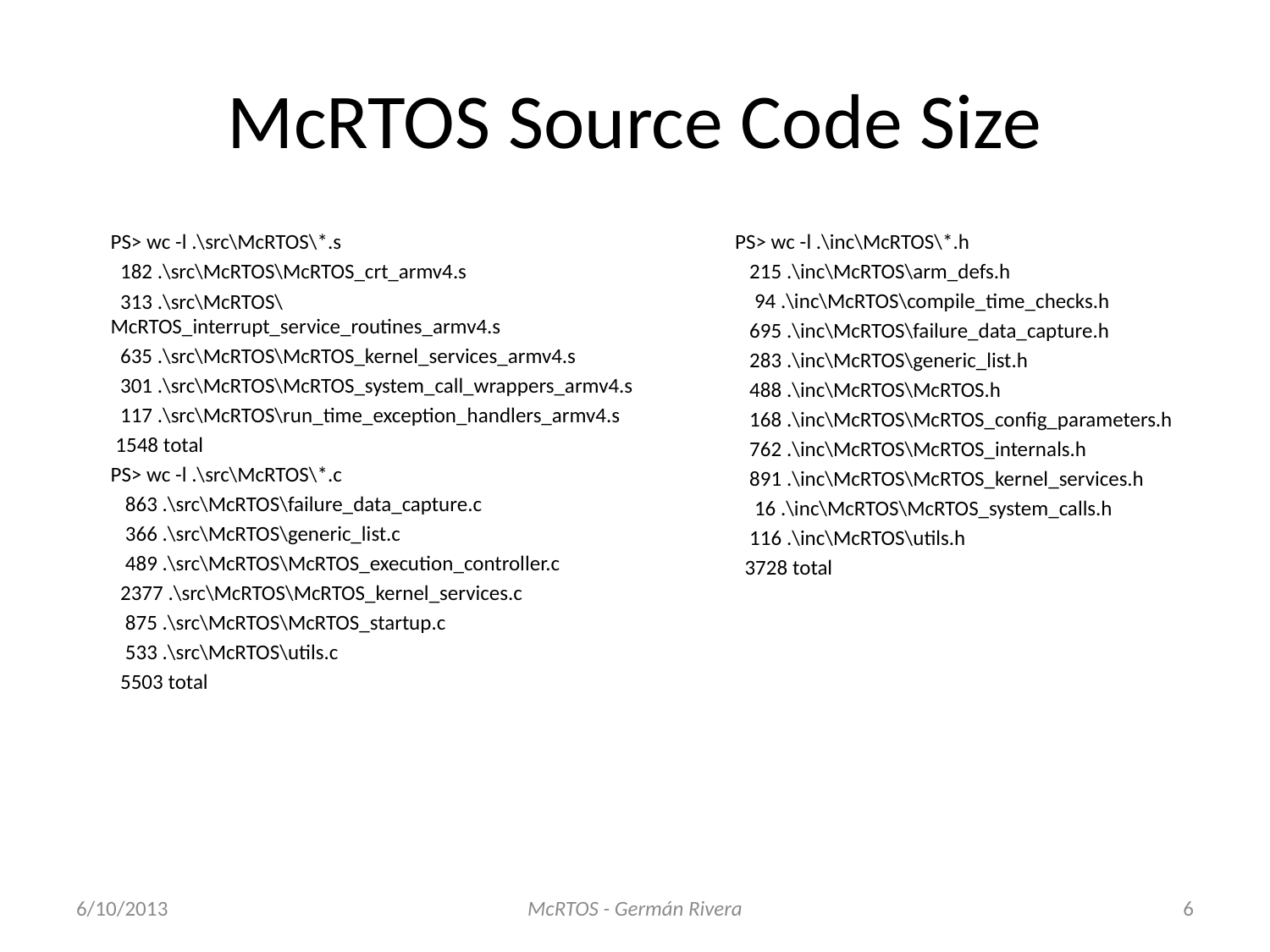

# McRTOS Source Code Size
PS> wc -l .\src\McRTOS\*.s
  182 .\src\McRTOS\McRTOS_crt_armv4.s
  313 .\src\McRTOS\McRTOS_interrupt_service_routines_armv4.s
  635 .\src\McRTOS\McRTOS_kernel_services_armv4.s
  301 .\src\McRTOS\McRTOS_system_call_wrappers_armv4.s
  117 .\src\McRTOS\run_time_exception_handlers_armv4.s
 1548 total
PS> wc -l .\src\McRTOS\*.c
   863 .\src\McRTOS\failure_data_capture.c
   366 .\src\McRTOS\generic_list.c
   489 .\src\McRTOS\McRTOS_execution_controller.c
  2377 .\src\McRTOS\McRTOS_kernel_services.c
   875 .\src\McRTOS\McRTOS_startup.c
   533 .\src\McRTOS\utils.c
  5503 total
PS> wc -l .\inc\McRTOS\*.h
   215 .\inc\McRTOS\arm_defs.h
    94 .\inc\McRTOS\compile_time_checks.h
   695 .\inc\McRTOS\failure_data_capture.h
   283 .\inc\McRTOS\generic_list.h
   488 .\inc\McRTOS\McRTOS.h
   168 .\inc\McRTOS\McRTOS_config_parameters.h
   762 .\inc\McRTOS\McRTOS_internals.h
   891 .\inc\McRTOS\McRTOS_kernel_services.h
    16 .\inc\McRTOS\McRTOS_system_calls.h
   116 .\inc\McRTOS\utils.h
  3728 total
6/10/2013
McRTOS - Germán Rivera
6